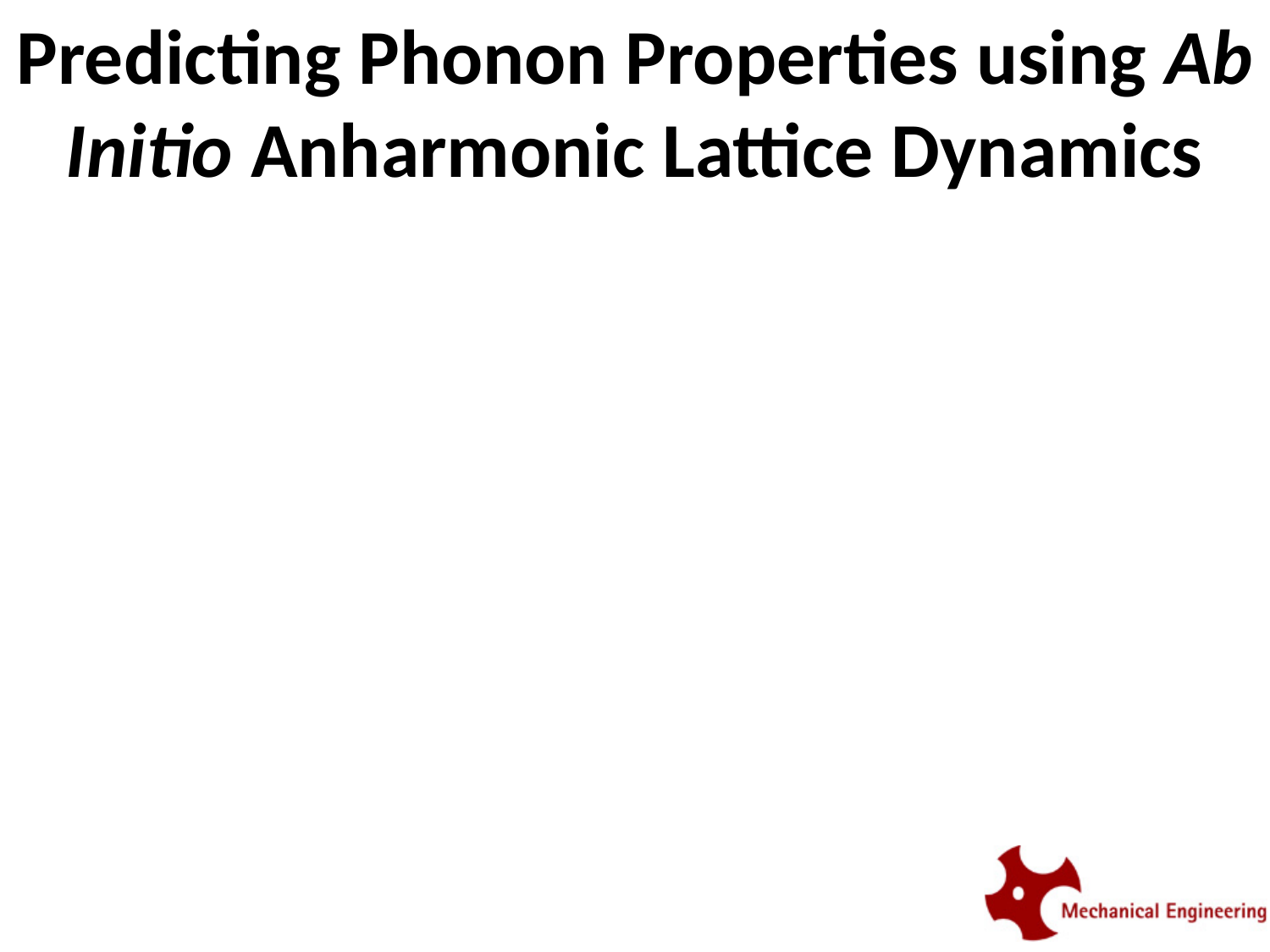

# Predicting Phonon Properties using Ab Initio Anharmonic Lattice Dynamics